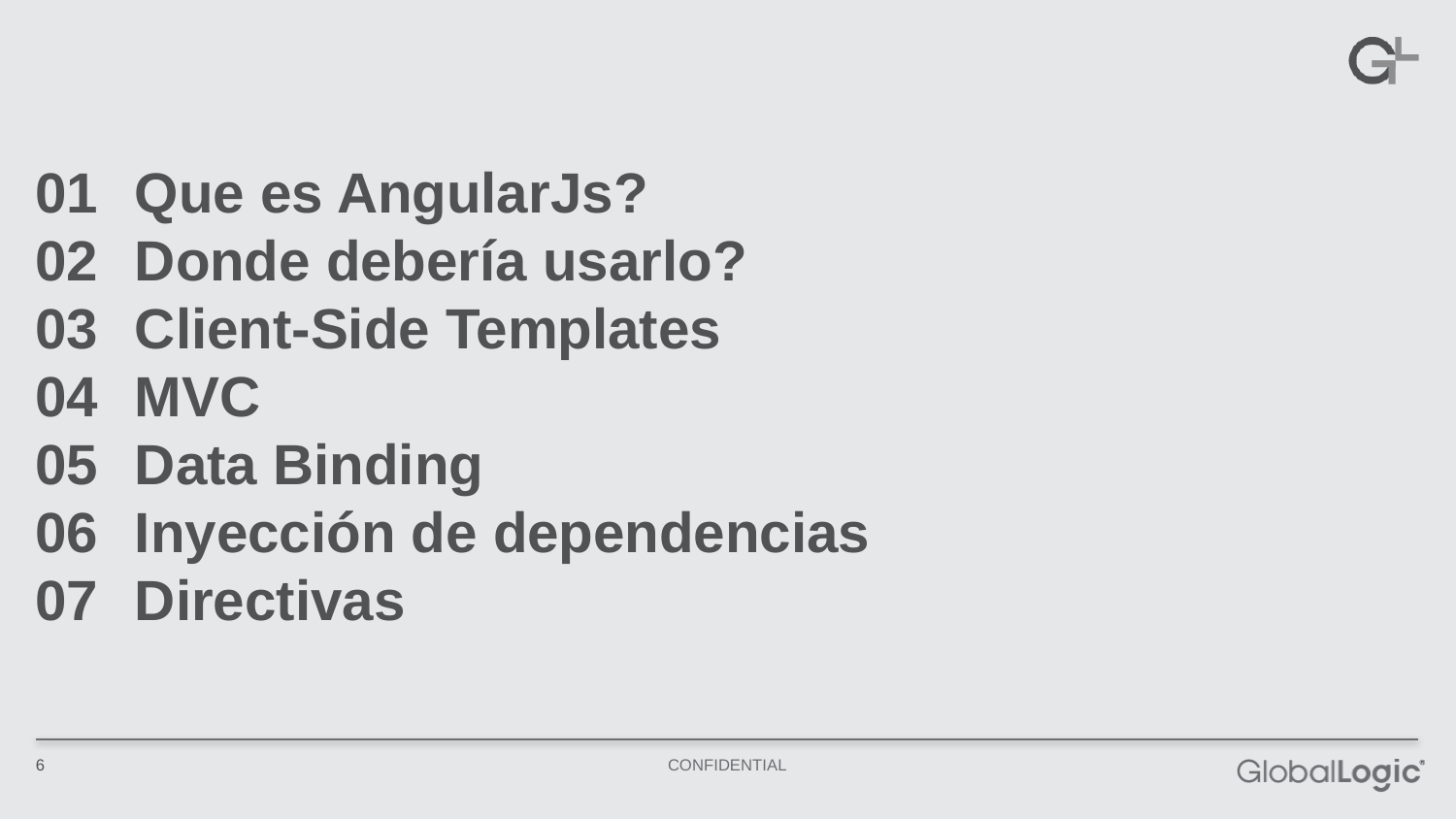

01
02
03
04
05
06
07
Que es AngularJs?
Donde debería usarlo?
Client-Side Templates
MVC
Data Binding
Inyección de dependencias
Directivas